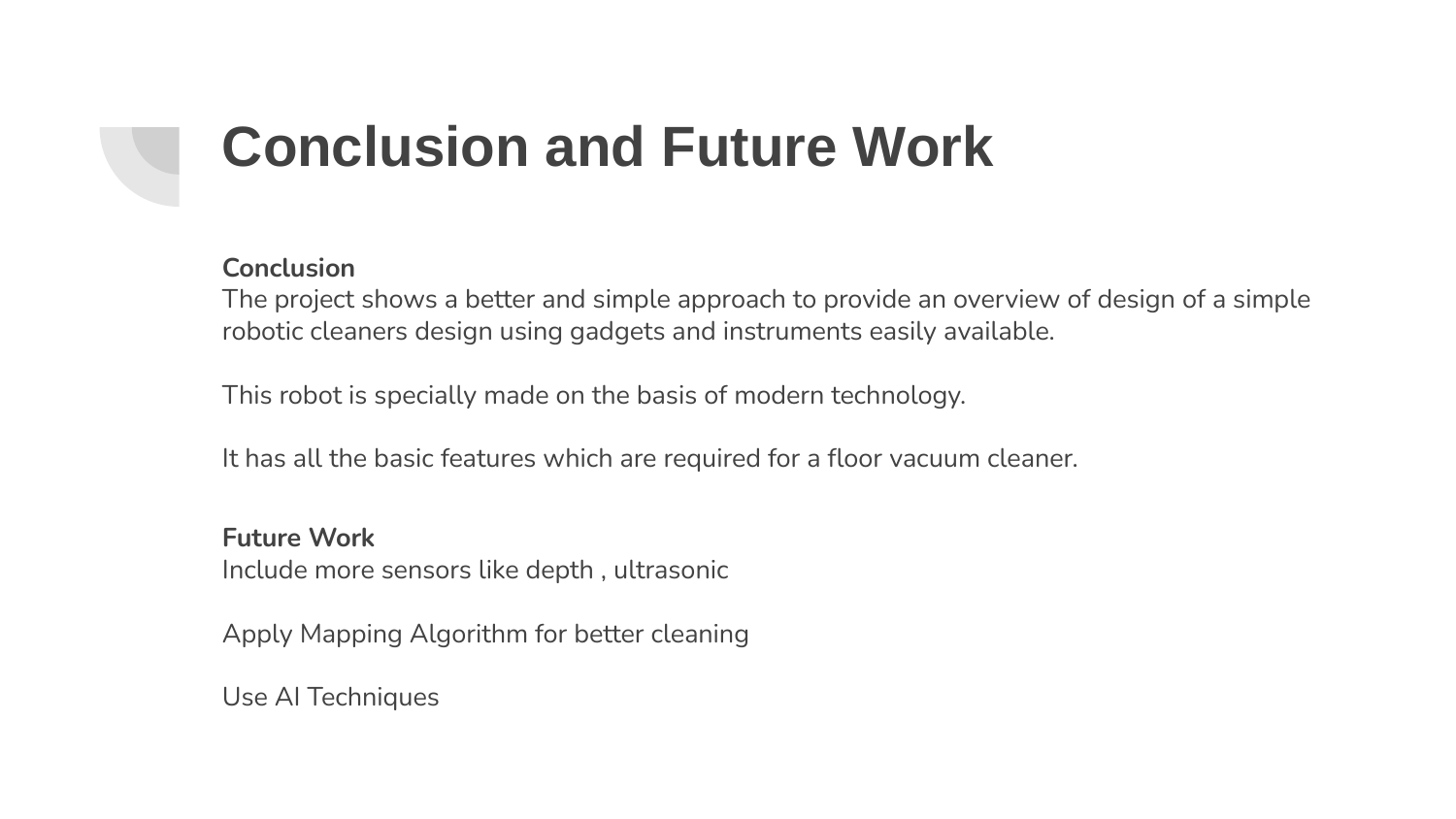

# Conclusion and Future Work
Conclusion
The project shows a better and simple approach to provide an overview of design of a simple robotic cleaners design using gadgets and instruments easily available.
This robot is specially made on the basis of modern technology.
It has all the basic features which are required for a floor vacuum cleaner.
Future Work
Include more sensors like depth , ultrasonic
Apply Mapping Algorithm for better cleaning
Use AI Techniques